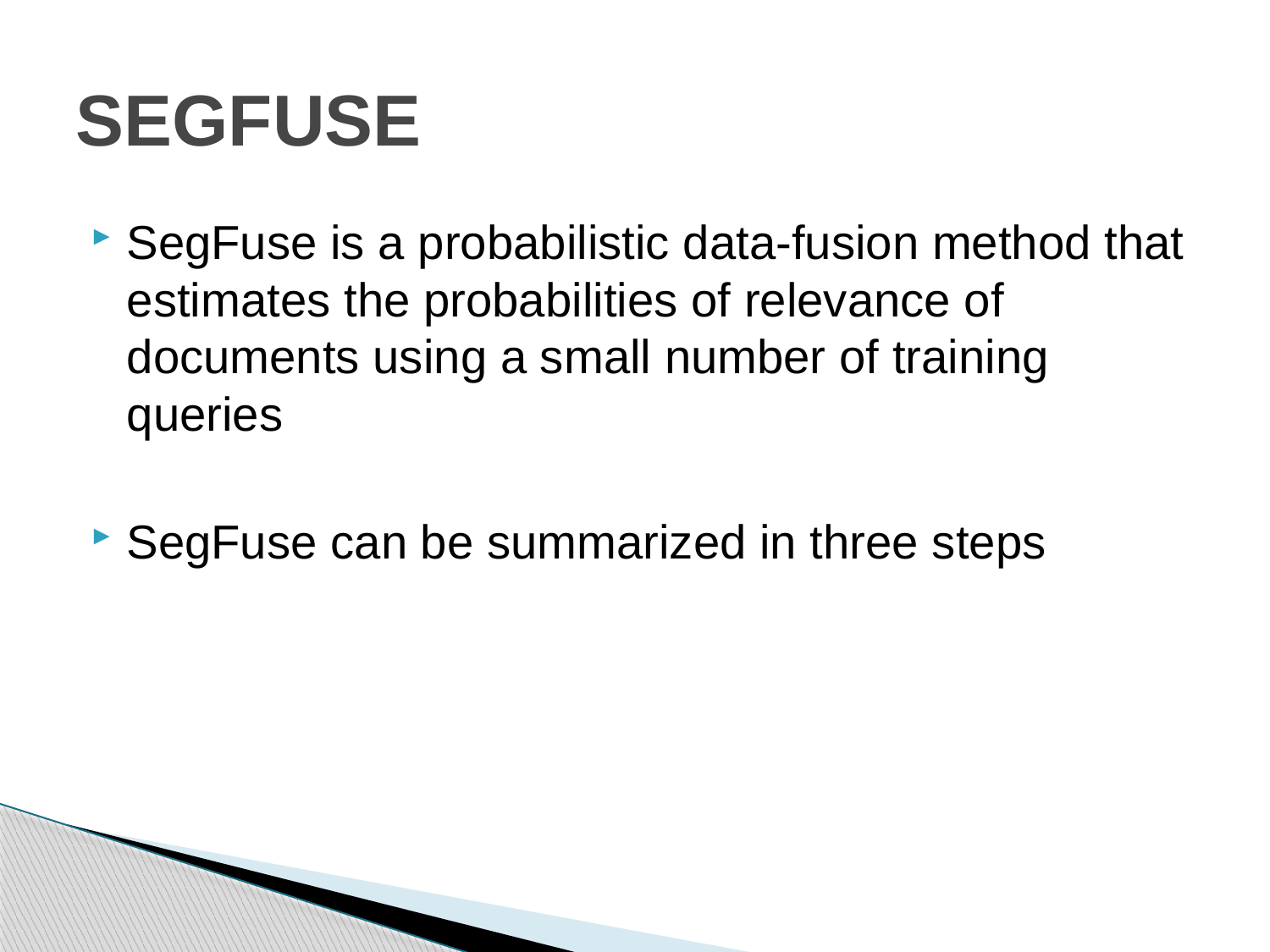

# SEGFUSE
SegFuse is a probabilistic data-fusion method that estimates the probabilities of relevance of documents using a small number of training queries

SegFuse can be summarized in three steps